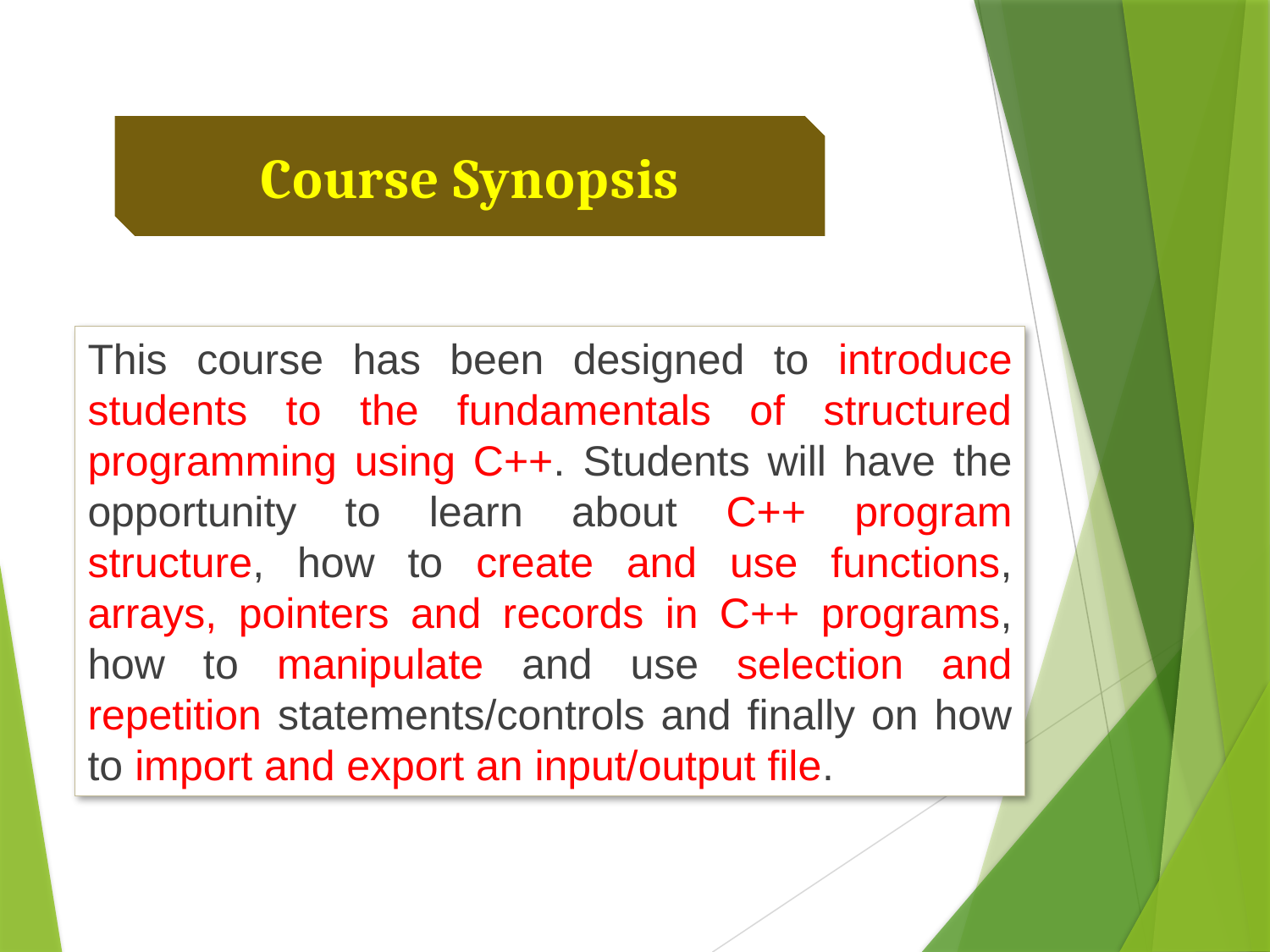

Course Synopsis
This course has been designed to introduce students to the fundamentals of structured programming using C++. Students will have the opportunity to learn about C++ program structure, how to create and use functions, arrays, pointers and records in C++ programs, how to manipulate and use selection and repetition statements/controls and finally on how to import and export an input/output file.